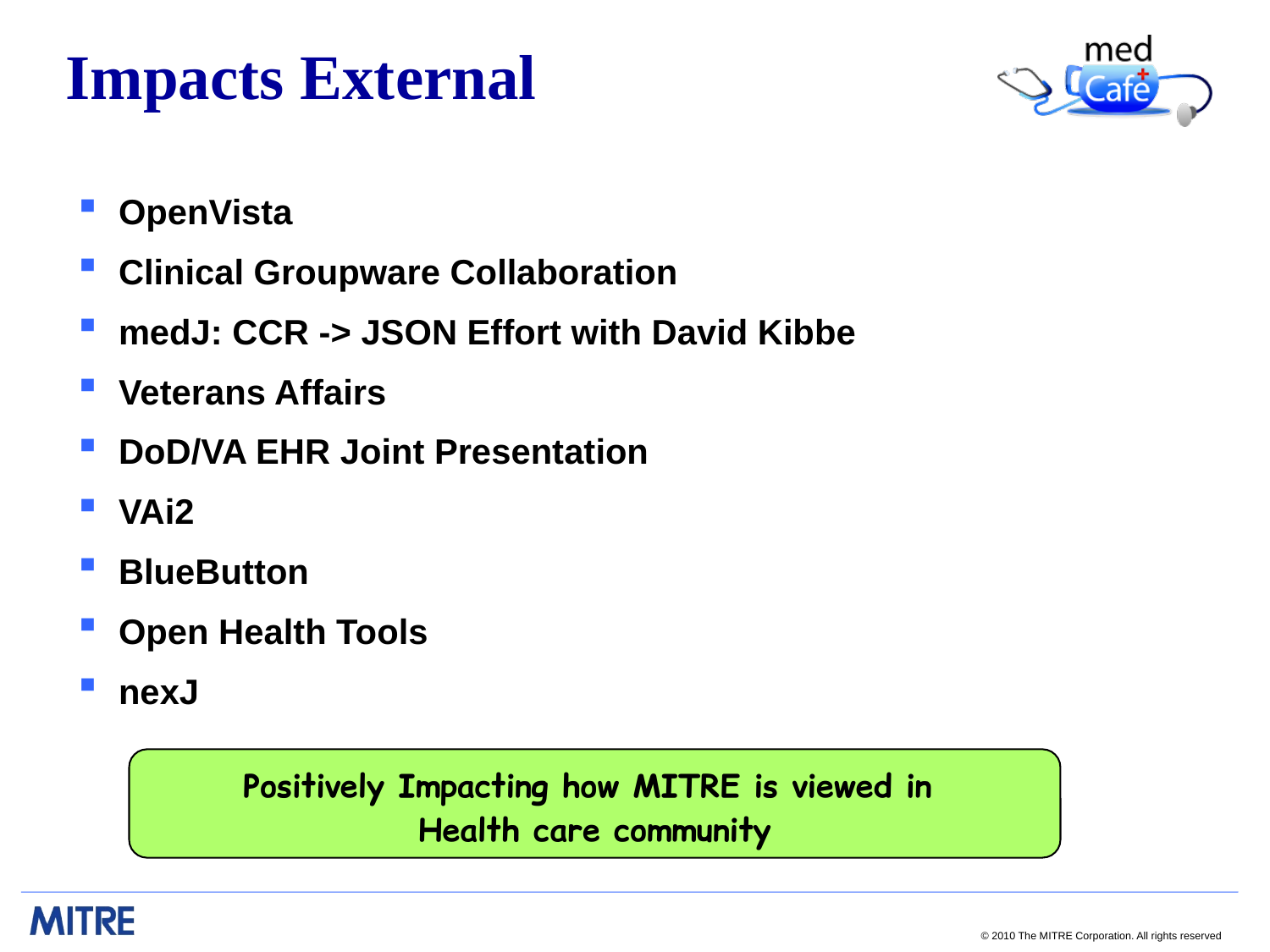

# Impacts External
OpenVista
Clinical Groupware Collaboration
medJ: CCR -> JSON Effort with David Kibbe
Veterans Affairs
DoD/VA EHR Joint Presentation
VAi2
BlueButton
Open Health Tools
nexJ

Positively Impacting how MITRE is viewed in
Health care community